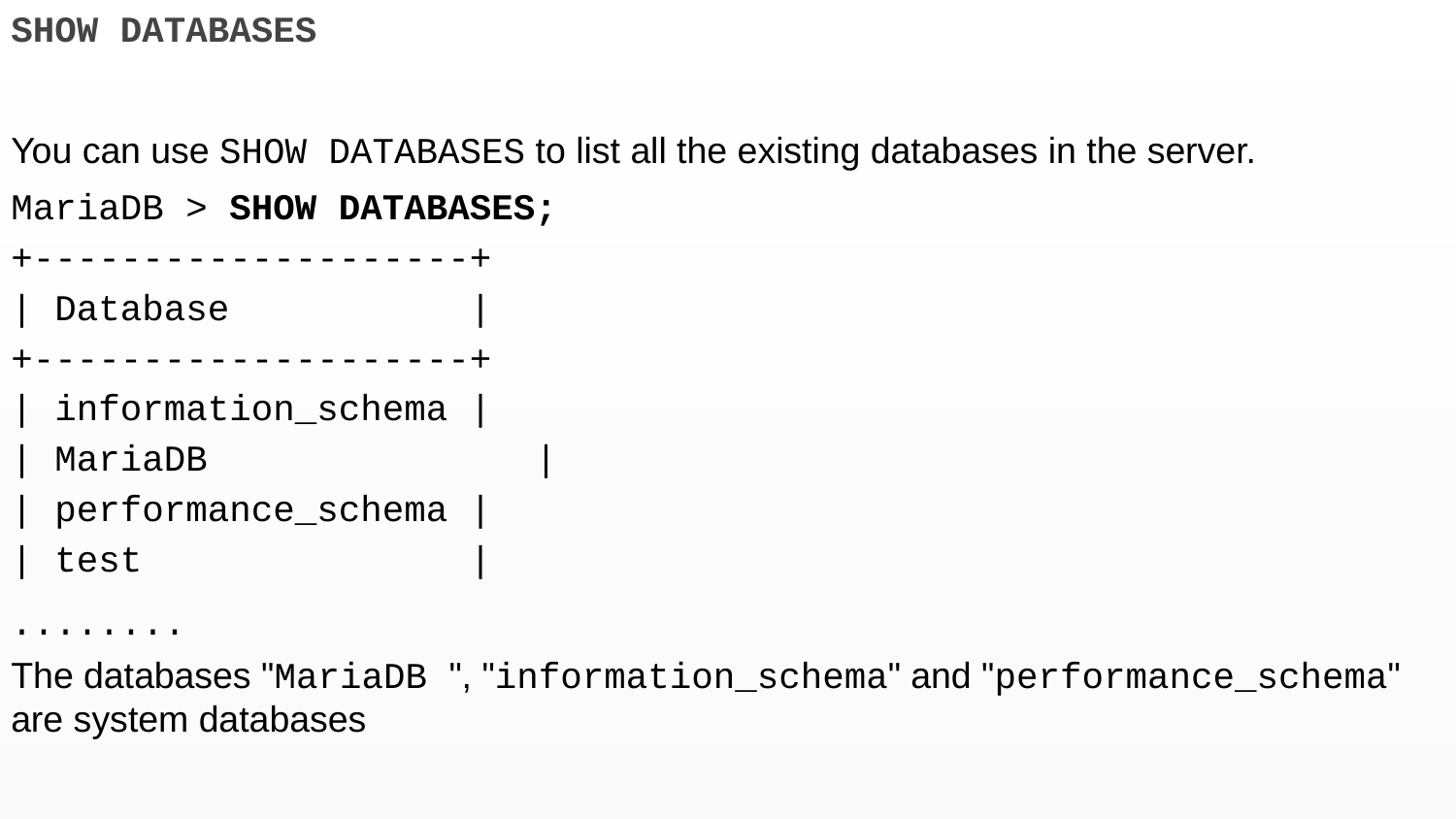

SHOW DATABASES

You can use SHOW DATABASES to list all the existing databases in the server.
MariaDB > SHOW DATABASES;
+--------------------+
| Database           |
+--------------------+
| information_schema |
| MariaDB               |
| performance_schema |
| test               |
........
The databases "MariaDB ", "information_schema" and "performance_schema" are system databases